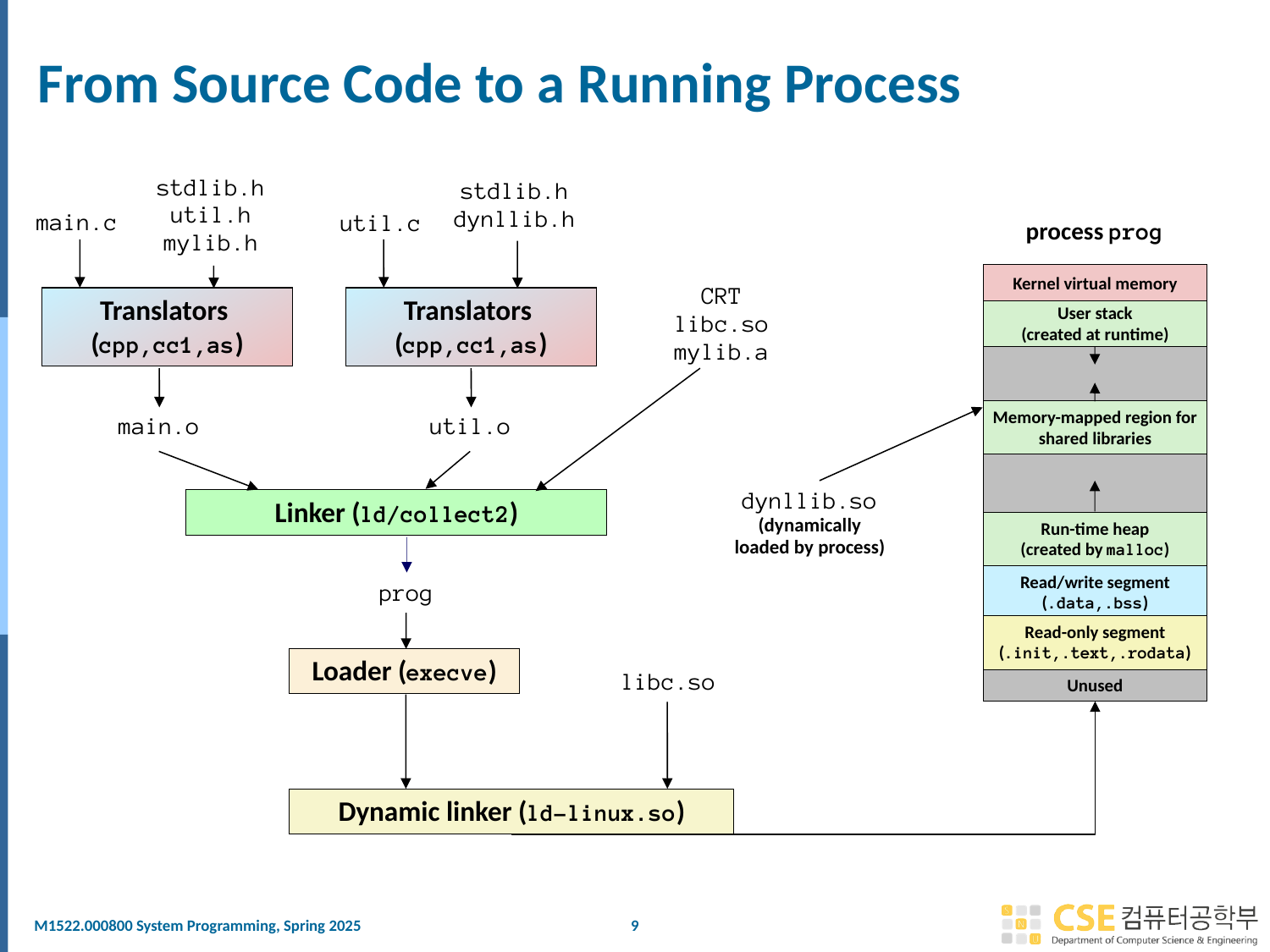

# From Source Code to a Running Process
stdlib.h
util.h
mylib.h
stdlib.h
dynllib.h
main.c
util.c
process prog

Kernel virtual memory
User stack
(created at runtime)

Memory-mapped region for
shared libraries

Run-time heap
(created by malloc)
Read/write segment
(.data,.bss)
Read-only segment
(.init,.text,.rodata)
Unused

CRT
libc.so
mylib.a
Translators
(cpp,cc1,as)
Translators
(cpp,cc1,as)

main.o
util.o

dynllib.so
(dynamically
loaded by process)
Linker (ld/collect2)

prog

Loader (execve)
libc.so

Dynamic linker (ld-linux.so)